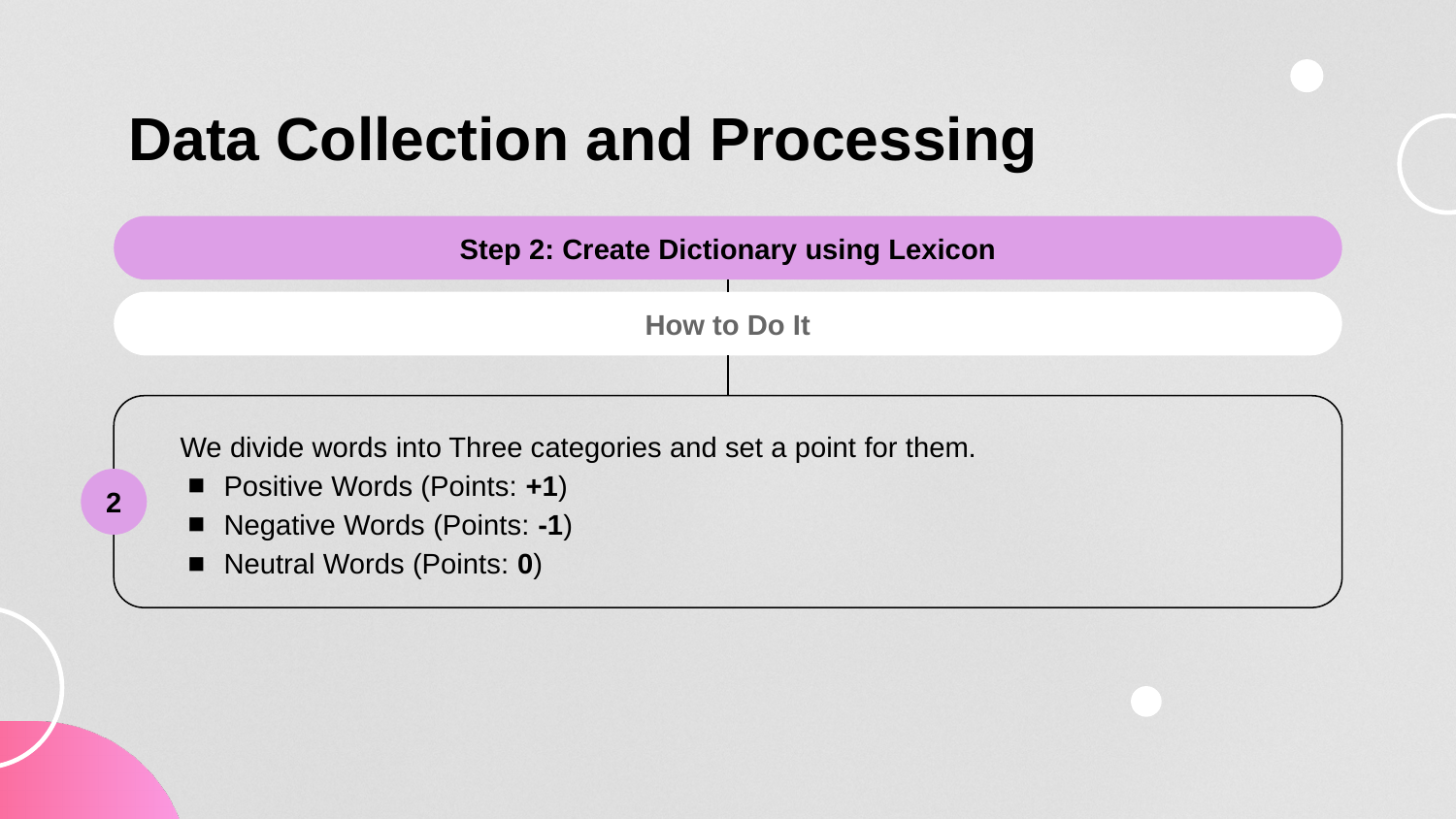

# Data Collection and Processing
Step 2: Create Dictionary using Lexicon
How to Do It
We divide words into Three categories and set a point for them.
Positive Words (Points: +1)
Negative Words (Points: -1)
Neutral Words (Points: 0)

2